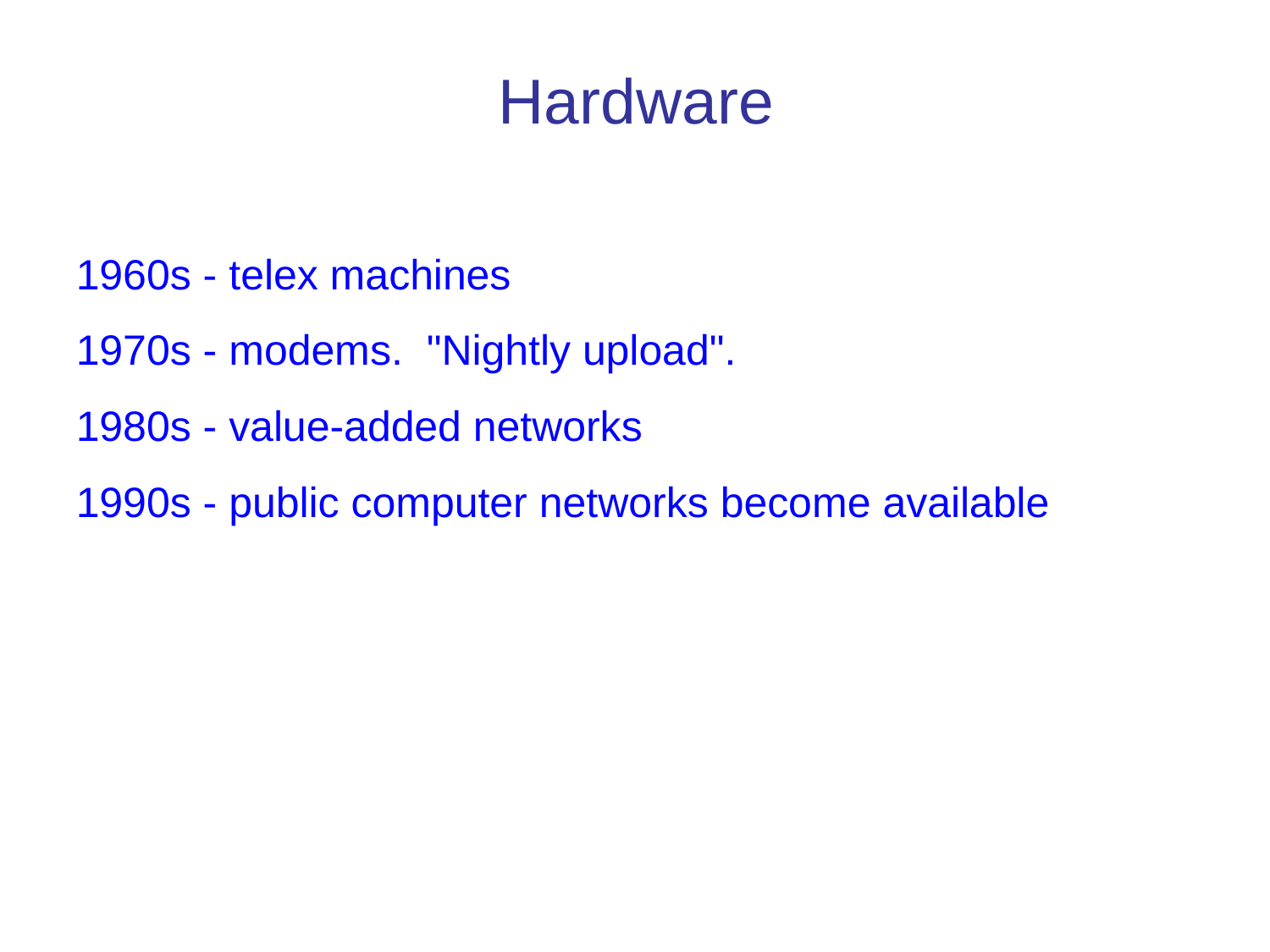

Hardware

1960s - telex machines
1970s - modems.  "Nightly upload".
1980s - value-added networks
1990s - public computer networks become available